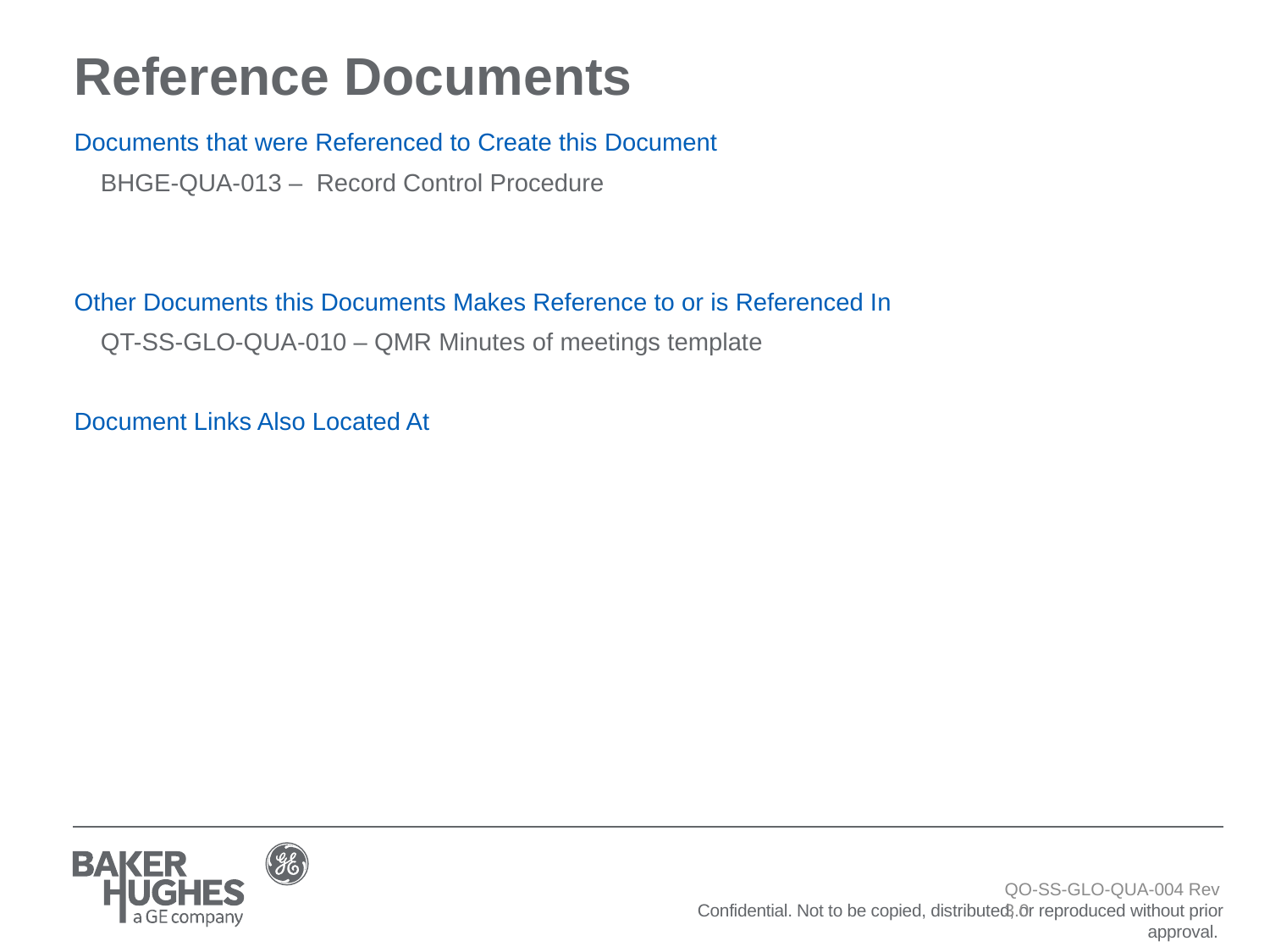

# Reference Documents
Documents that were Referenced to Create this Document
BHGE-QUA-013 –  Record Control Procedure

Other Documents this Documents Makes Reference to or is Referenced In
QT-SS-GLO-QUA-010 – QMR Minutes of meetings template

Document Links Also Located At

QO-SS-GLO-QUA-004 Rev 3.0